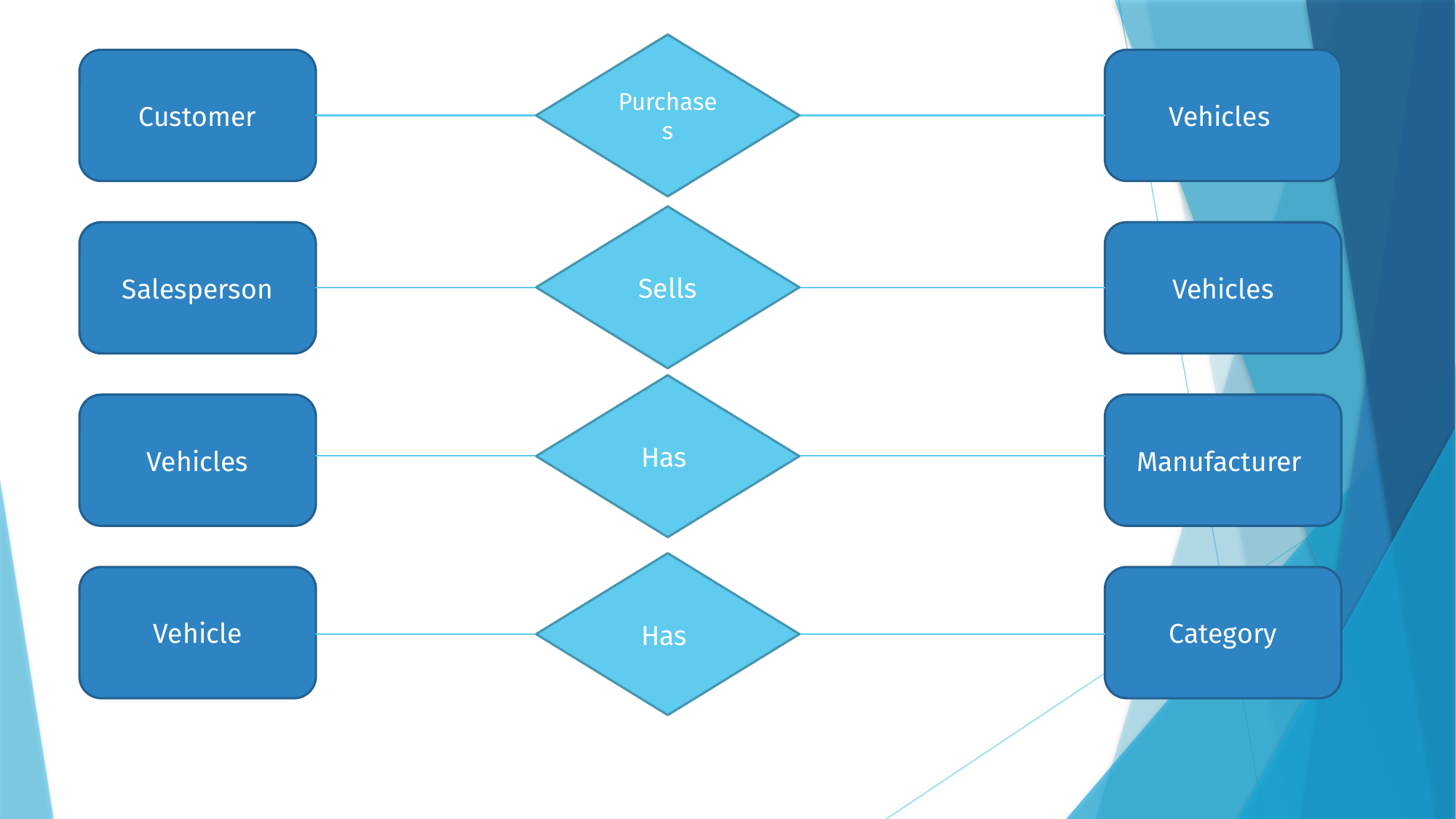

Purchases
Customer
Vehicles
Sells
Salesperson
Vehicles
Has
Vehicles
Manufacturer
Has
Vehicle
Category